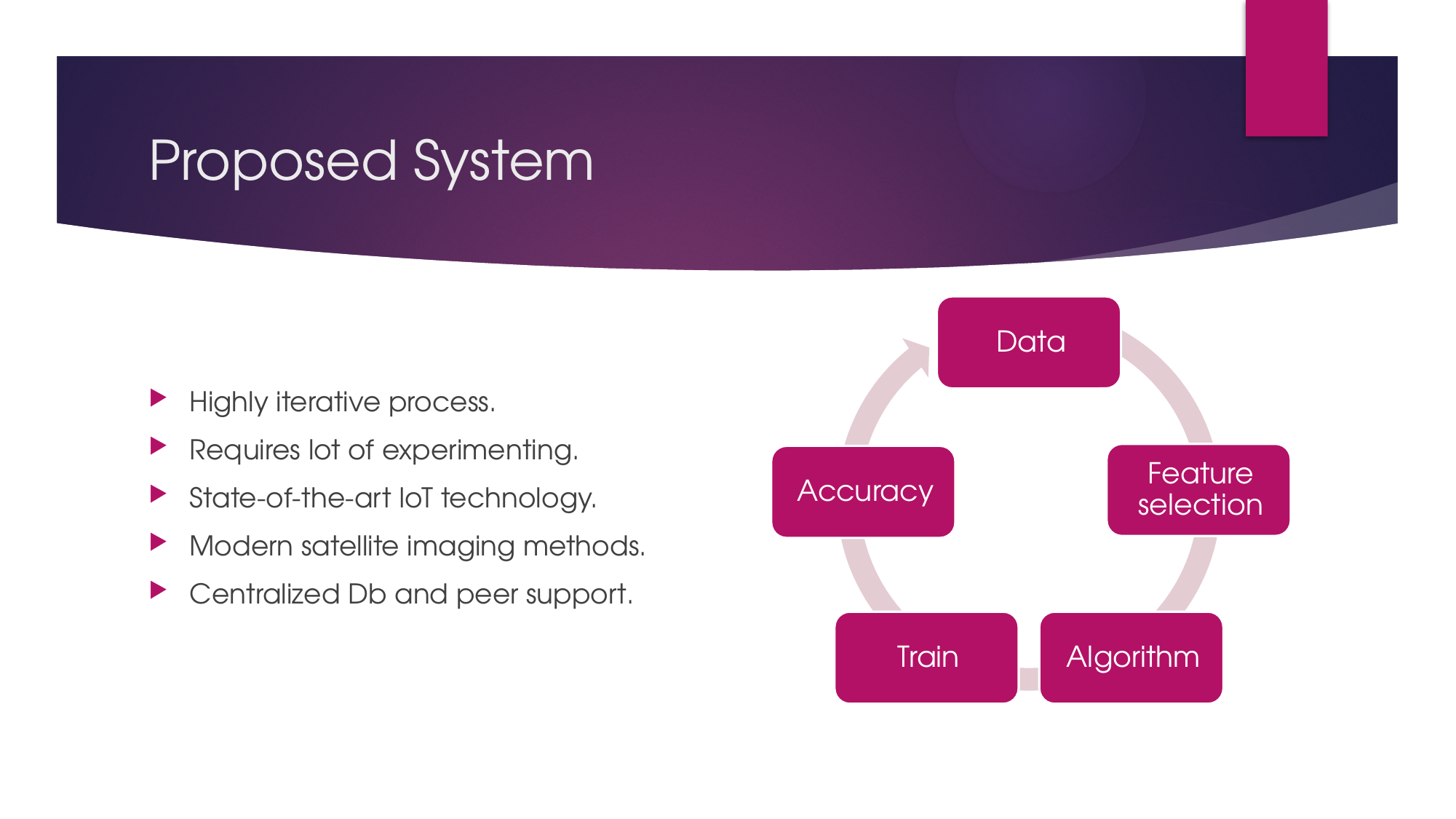

# Proposed System
Data
Feature selection
Algorithm
Train
Accuracy
Highly iterative process.
Requires lot of experimenting.
State-of-the-art IoT technology.
Modern satellite imaging methods.
Centralized Db and peer support.